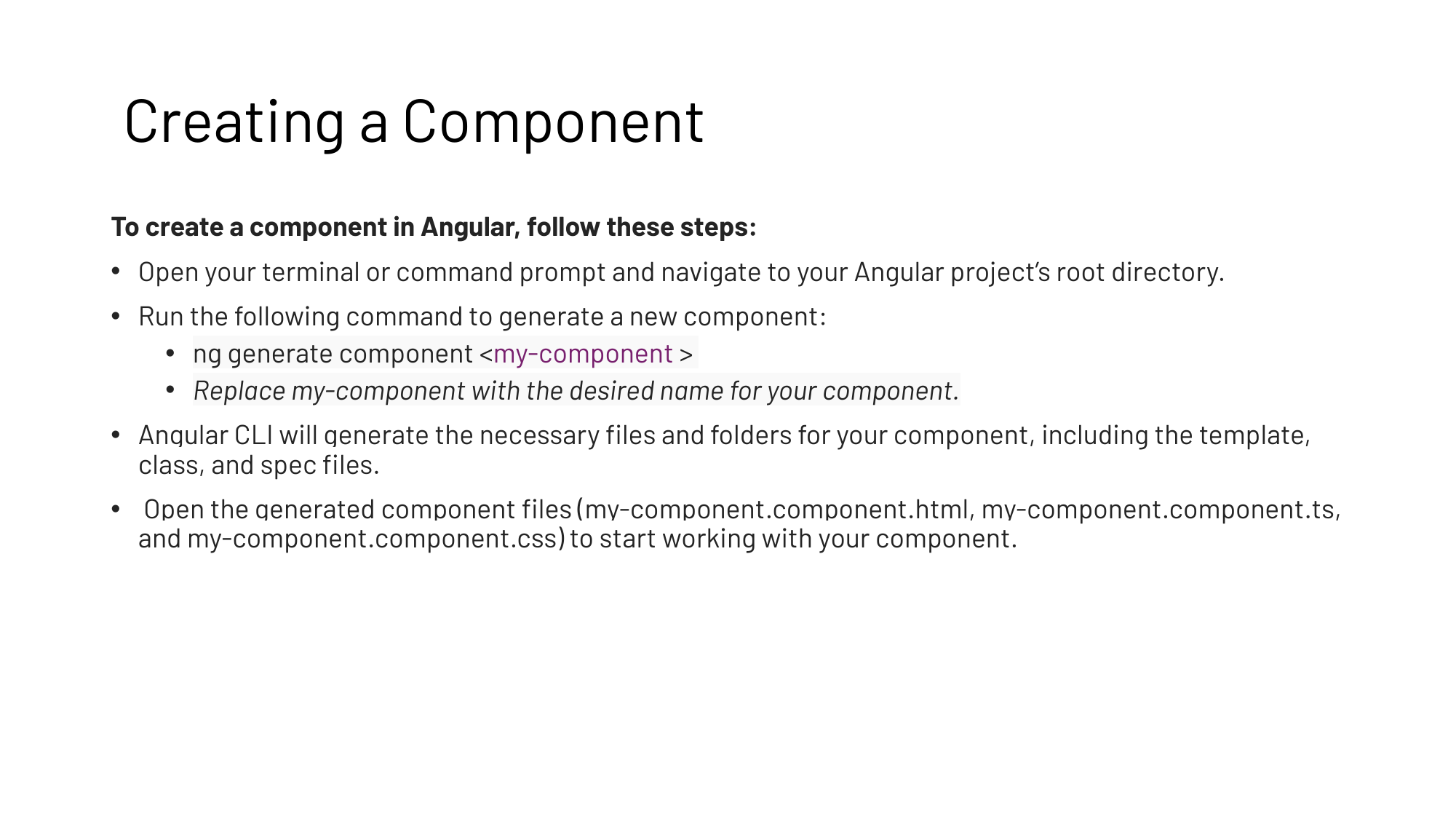

# Creating a Component
To create a component in Angular, follow these steps:
Open your terminal or command prompt and navigate to your Angular project’s root directory.
Run the following command to generate a new component:
ng generate component <my-component >
Replace my-component with the desired name for your component.
Angular CLI will generate the necessary files and folders for your component, including the template, class, and spec files.
 Open the generated component files (my-component.component.html, my-component.component.ts, and my-component.component.css) to start working with your component.